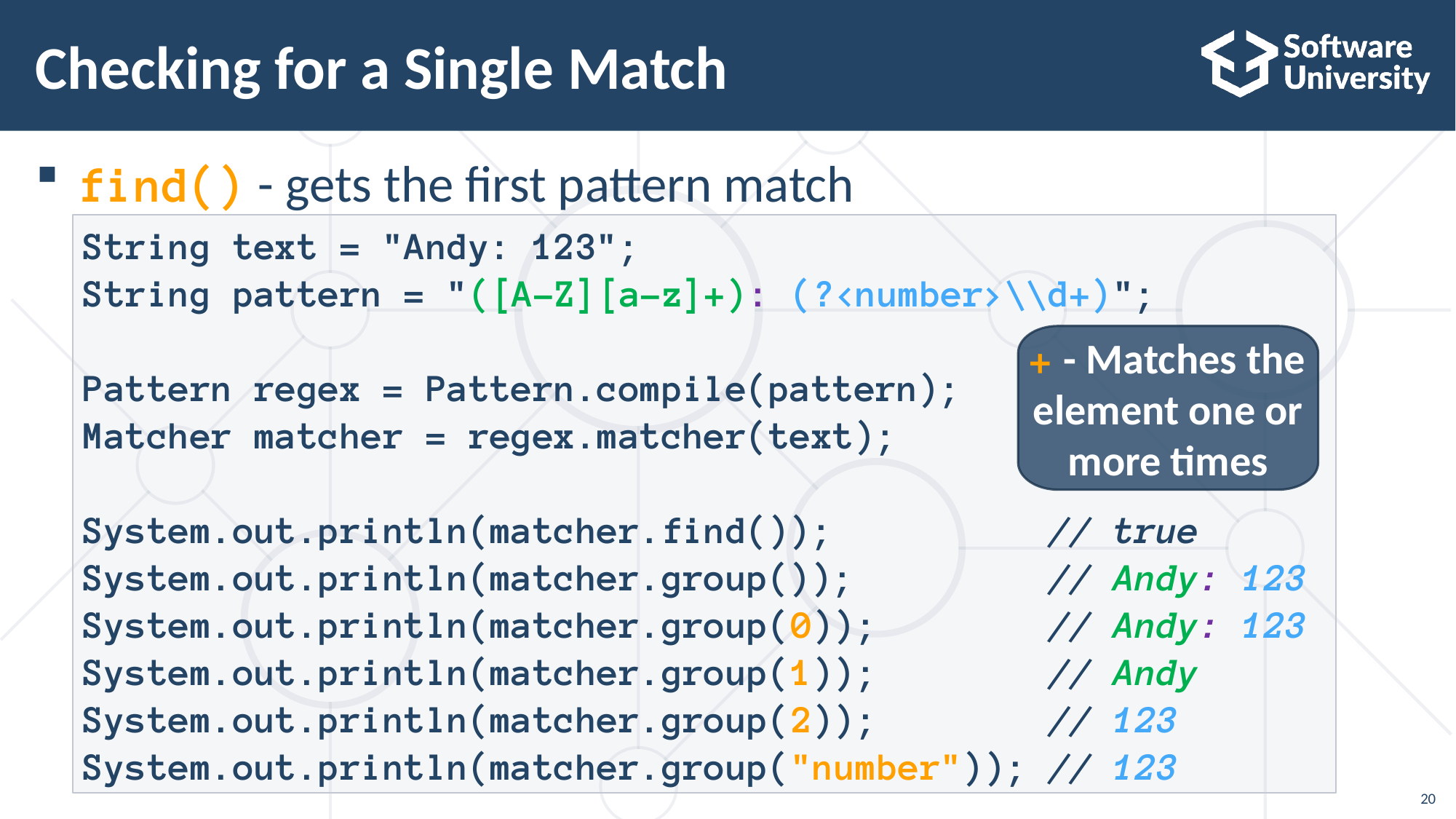

# Checking for a Single Match
find() - gets the first pattern match
String text = "Andy: 123";
String pattern = "([A-Z][a-z]+): (?<number>\\d+)";

Pattern regex = Pattern.compile(pattern);
Matcher matcher = regex.matcher(text);

System.out.println(matcher.find());          // true
System.out.println(matcher.group());         // Andy: 123
System.out.println(matcher.group(0));        // Andy: 123
System.out.println(matcher.group(1));        // Andy
System.out.println(matcher.group(2));        // 123
System.out.println(matcher.group("number")); // 123
+ - Matches the element one or more times
20